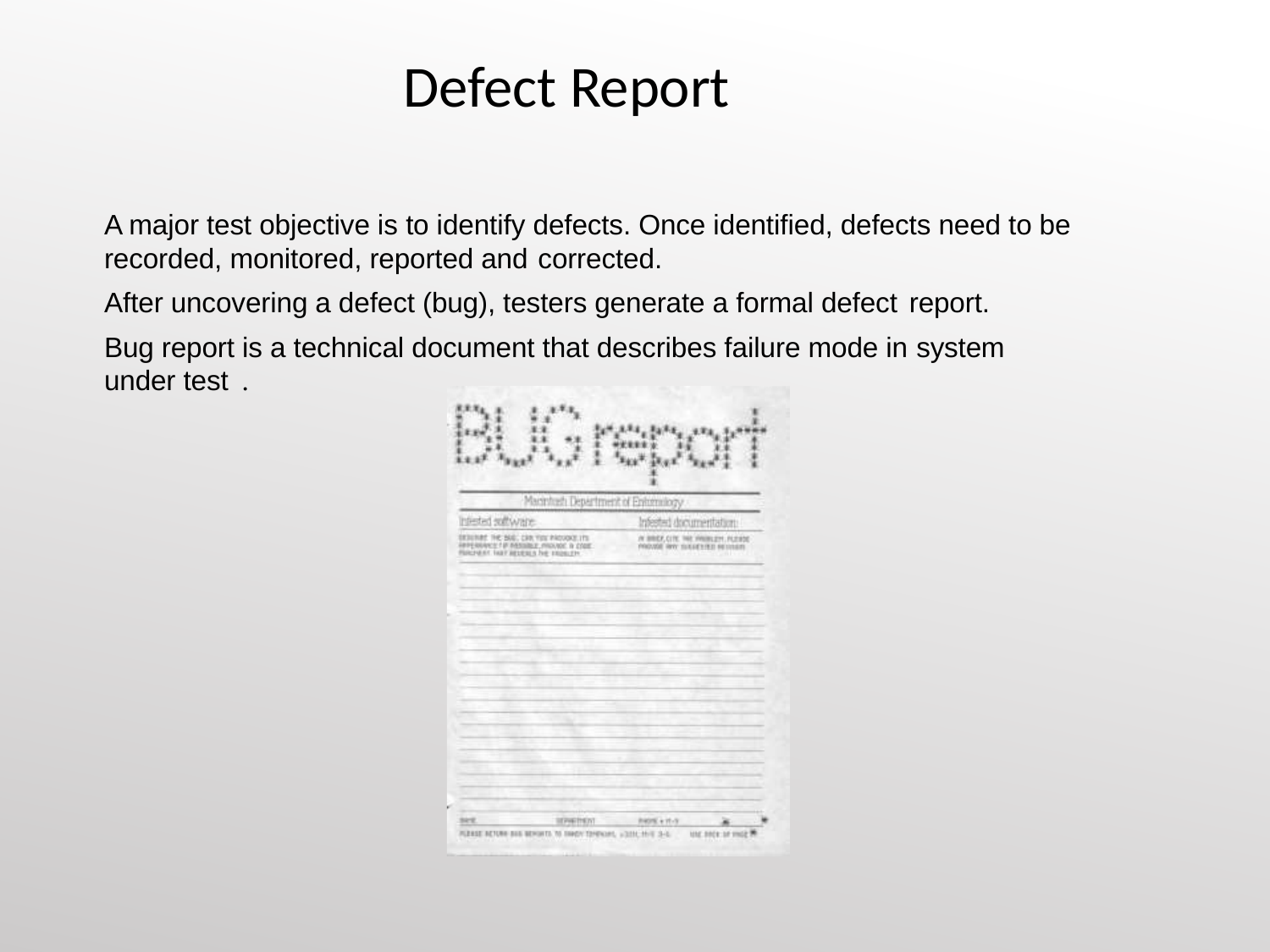

# Defect Report
A major test objective is to identify defects. Once identified, defects need to be  recorded, monitored, reported and corrected.
After uncovering a defect (bug), testers generate a formal defect report.
Bug report is a technical document that describes failure mode in system under test .